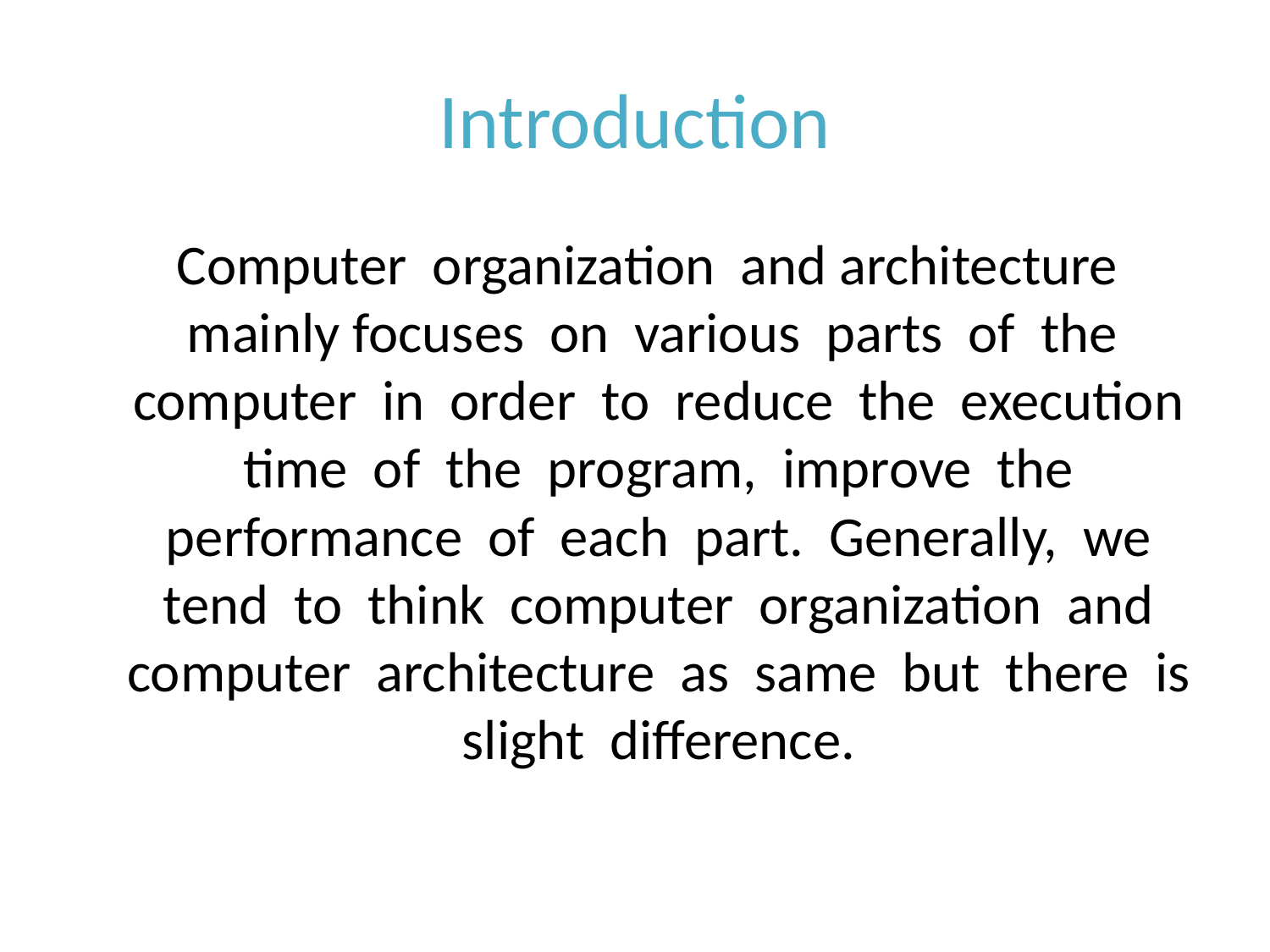

# Introduction
   Computer  organization  and architecture  mainly focuses  on  various  parts  of  the  computer  in  order  to  reduce  the  execution time  of  the  program,  improve  the performance  of  each  part.  Generally,  we tend  to  think  computer  organization  and computer  architecture  as  same  but  there  is slight  difference.